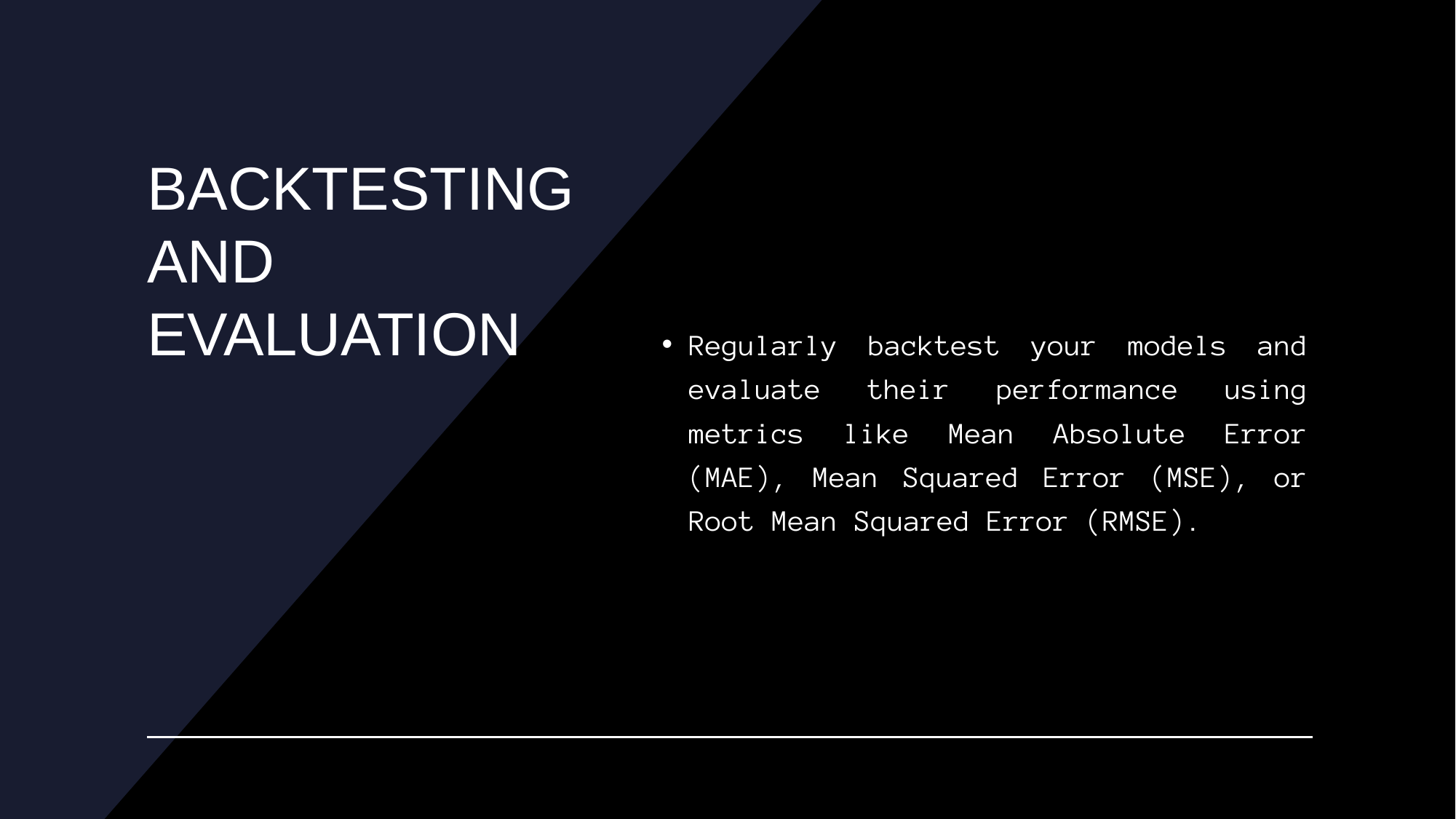

# BACKTESTING AND EVALUATION
Regularly backtest your models and evaluate their performance using metrics like Mean Absolute Error (MAE), Mean Squared Error (MSE), or Root Mean Squared Error (RMSE).